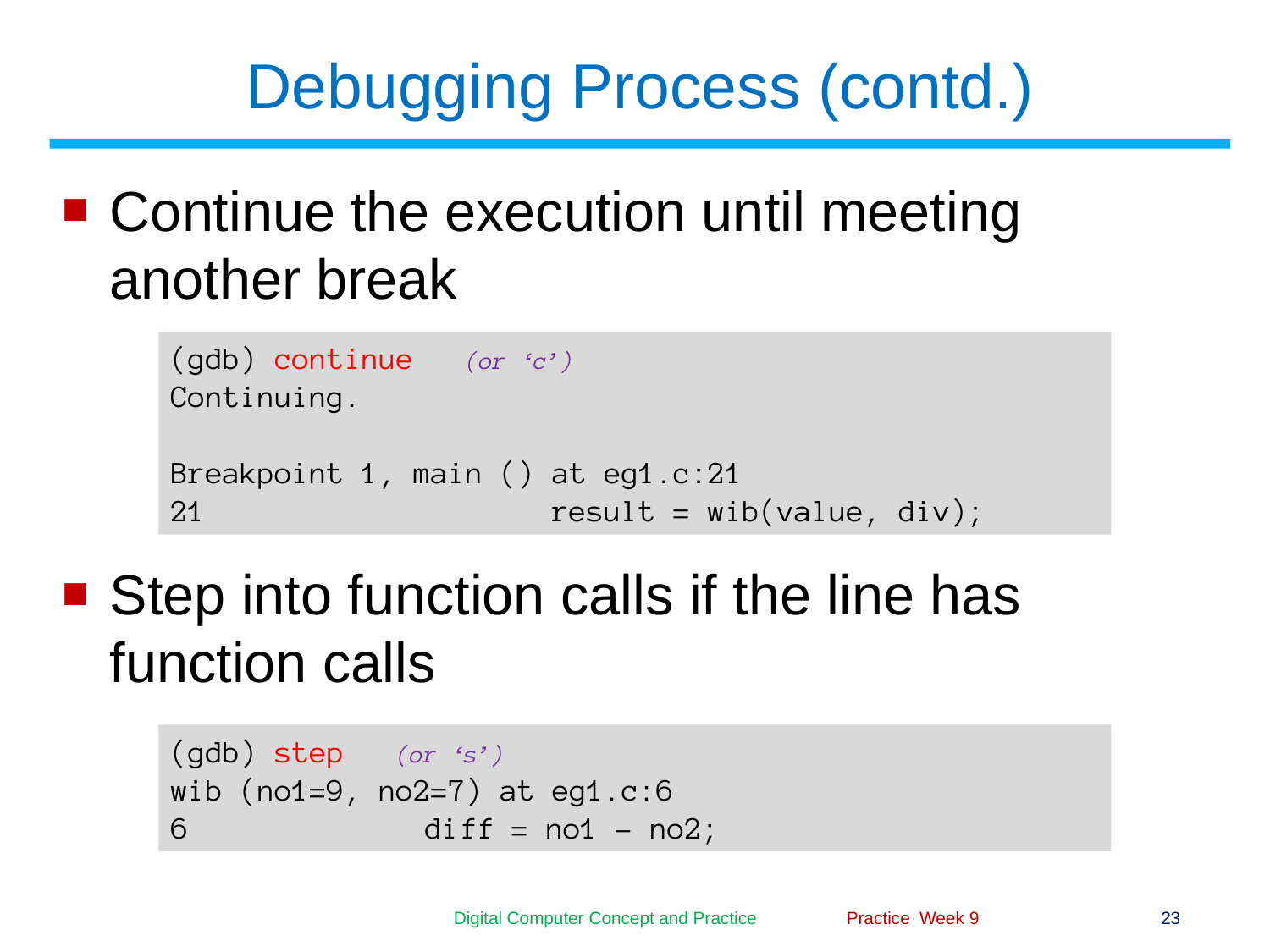

# Debugging Process (contd.)
Continue the execution until meeting another break

Step into function calls if the line has function calls
(gdb) continue   (or ‘c’)
Continuing.

Breakpoint 1, main () at eg1.c:21
21			result = wib(value, div);
(gdb) step   (or ‘s’)
wib (no1=9, no2=7) at eg1.c:6
6		diff = no1 - no2;